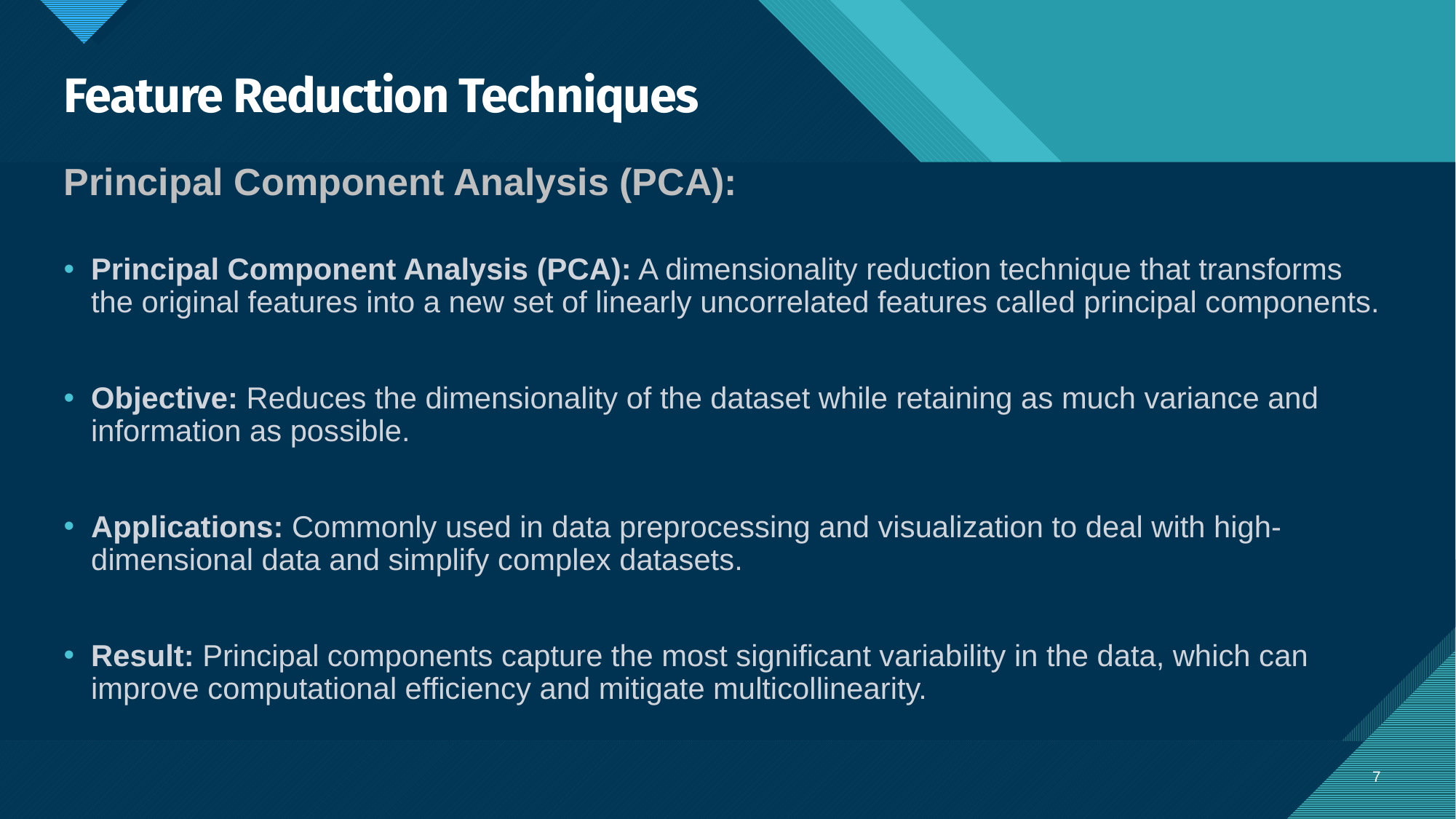

# Feature Reduction Techniques
Principal Component Analysis (PCA):
Principal Component Analysis (PCA): A dimensionality reduction technique that transforms the original features into a new set of linearly uncorrelated features called principal components.

Objective: Reduces the dimensionality of the dataset while retaining as much variance and information as possible.

Applications: Commonly used in data preprocessing and visualization to deal with high-dimensional data and simplify complex datasets.

Result: Principal components capture the most significant variability in the data, which can improve computational efficiency and mitigate multicollinearity.

7